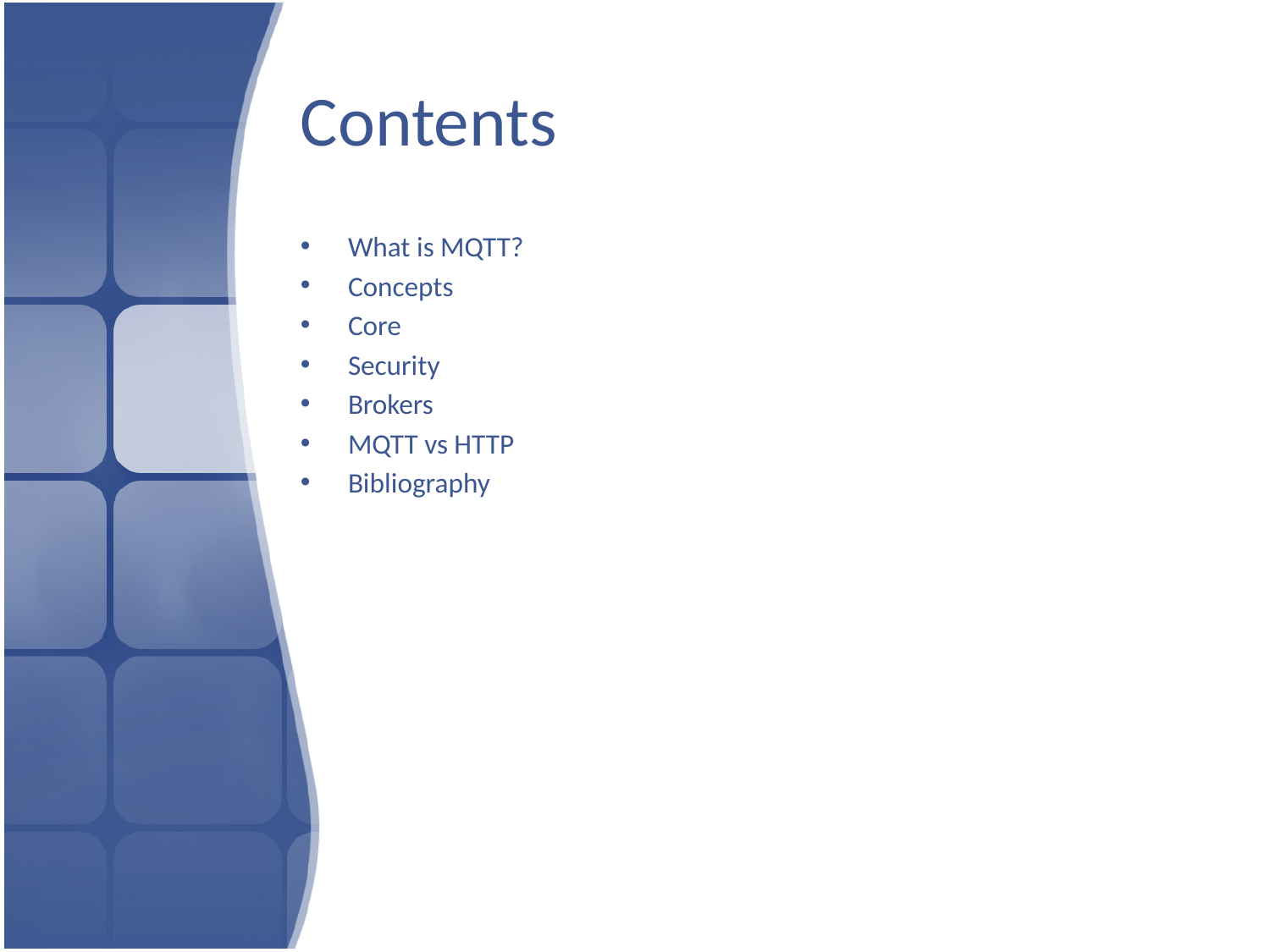

# Contents
What is MQTT?
Concepts
Core
Security
Brokers
MQTT vs HTTP
Bibliography